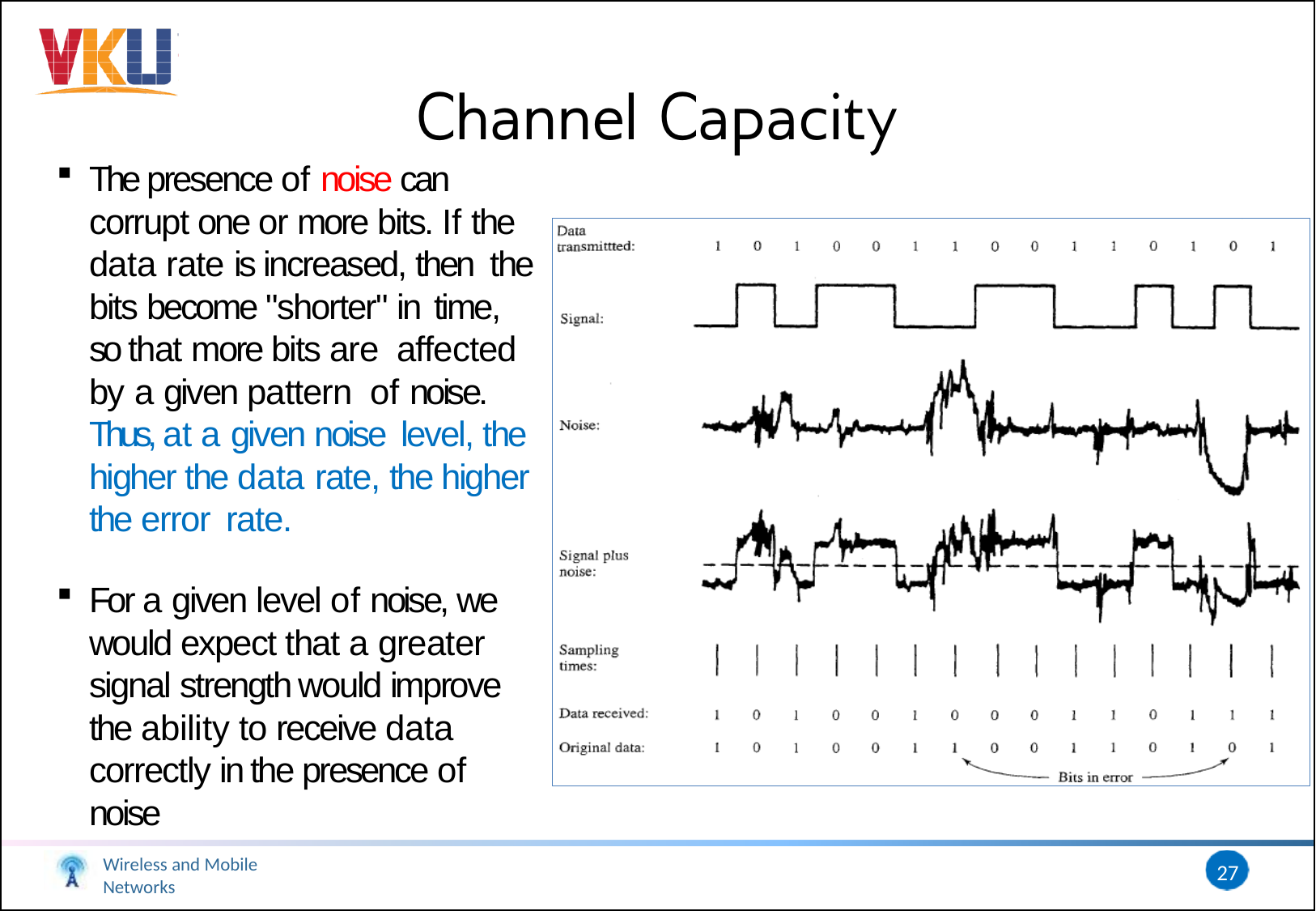

# Channel Capacity
The presence of noise can  corrupt one or more bits. If the  data rate is increased, then  the bits become "shorter" in  time, so that more bits are  affected by a given pattern  of noise. Thus, at a given noise  level, the higher the data rate, the higher the error rate.

For a given level of noise, we  would expect that a greater  signal strength would improve  the ability to receive data  correctly in the presence of  noise

Wireless and Mobile Networks
27